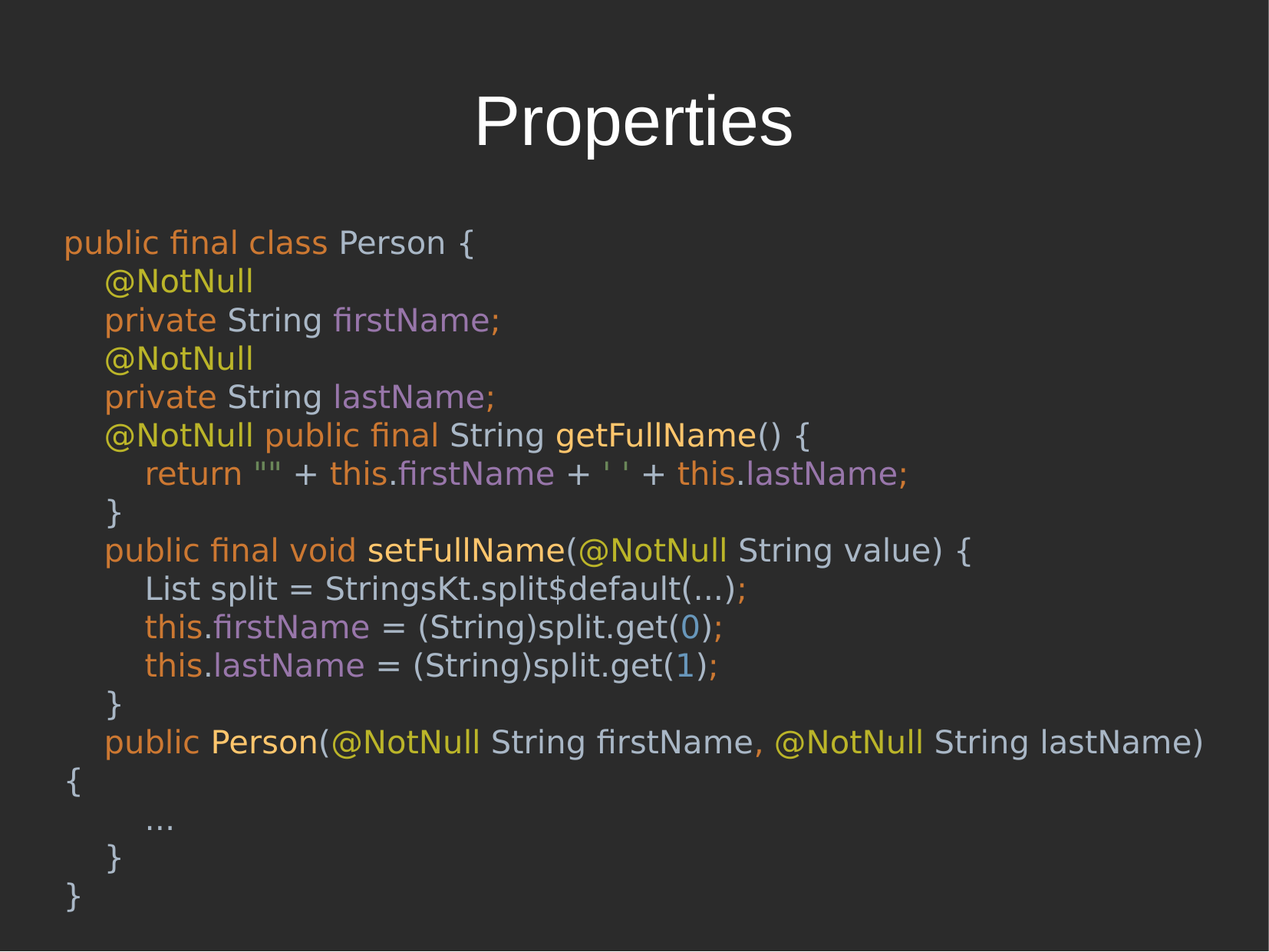

Properties
public final class Person {
    @NotNull
    private String firstName;
    @NotNull
    private String lastName;
    @NotNull public final String getFullName() {
        return "" + this.firstName + ' ' + this.lastName;
    }
    public final void setFullName(@NotNull String value) {
        List split = StringsKt.split$default(...);
        this.firstName = (String)split.get(0);
        this.lastName = (String)split.get(1);
    }
    public Person(@NotNull String firstName, @NotNull String lastName) {
        ...
    }
}